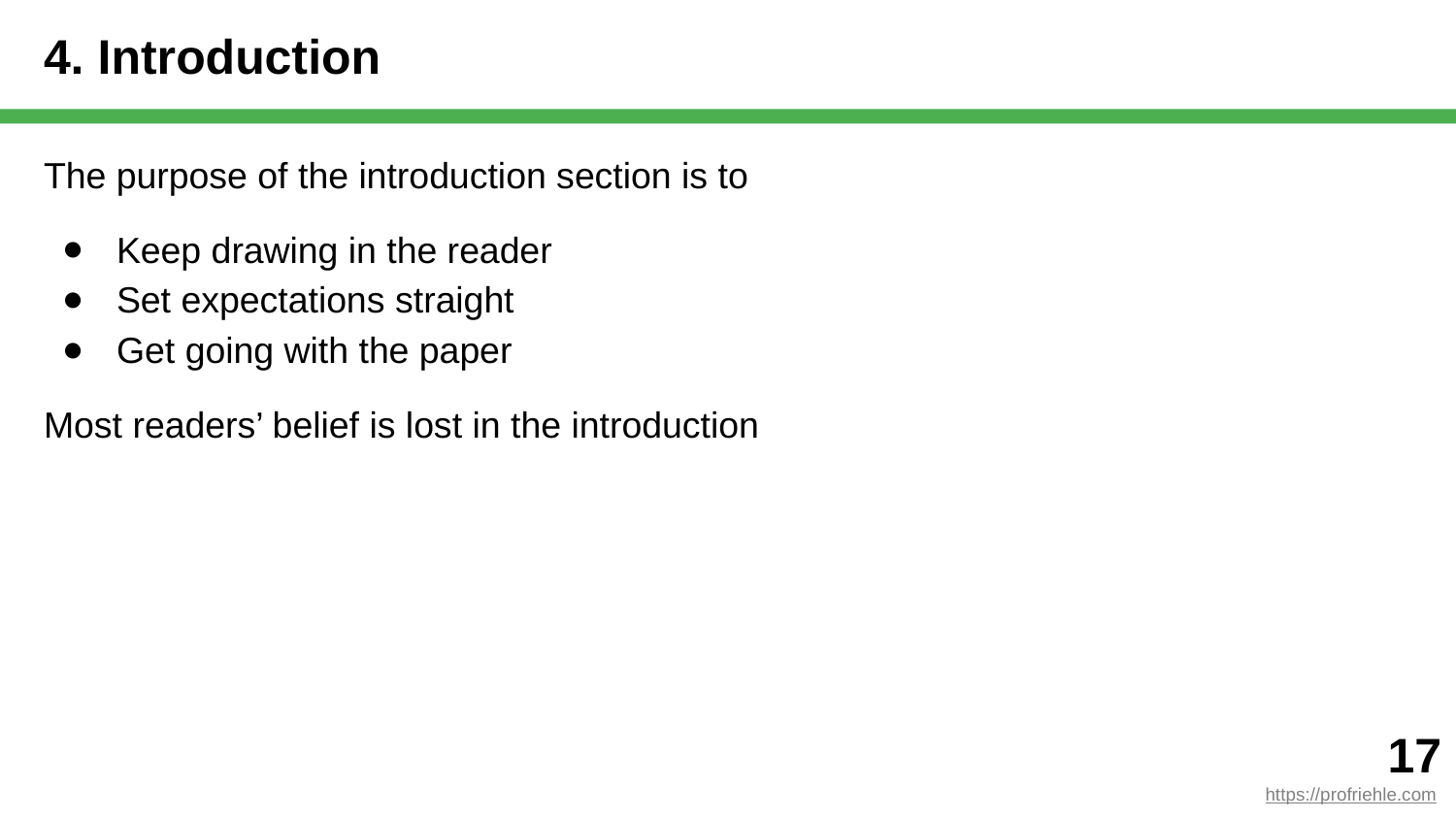

# 4. Introduction
The purpose of the introduction section is to
Keep drawing in the reader
Set expectations straight
Get going with the paper
Most readers’ belief is lost in the introduction
17
https://profriehle.com